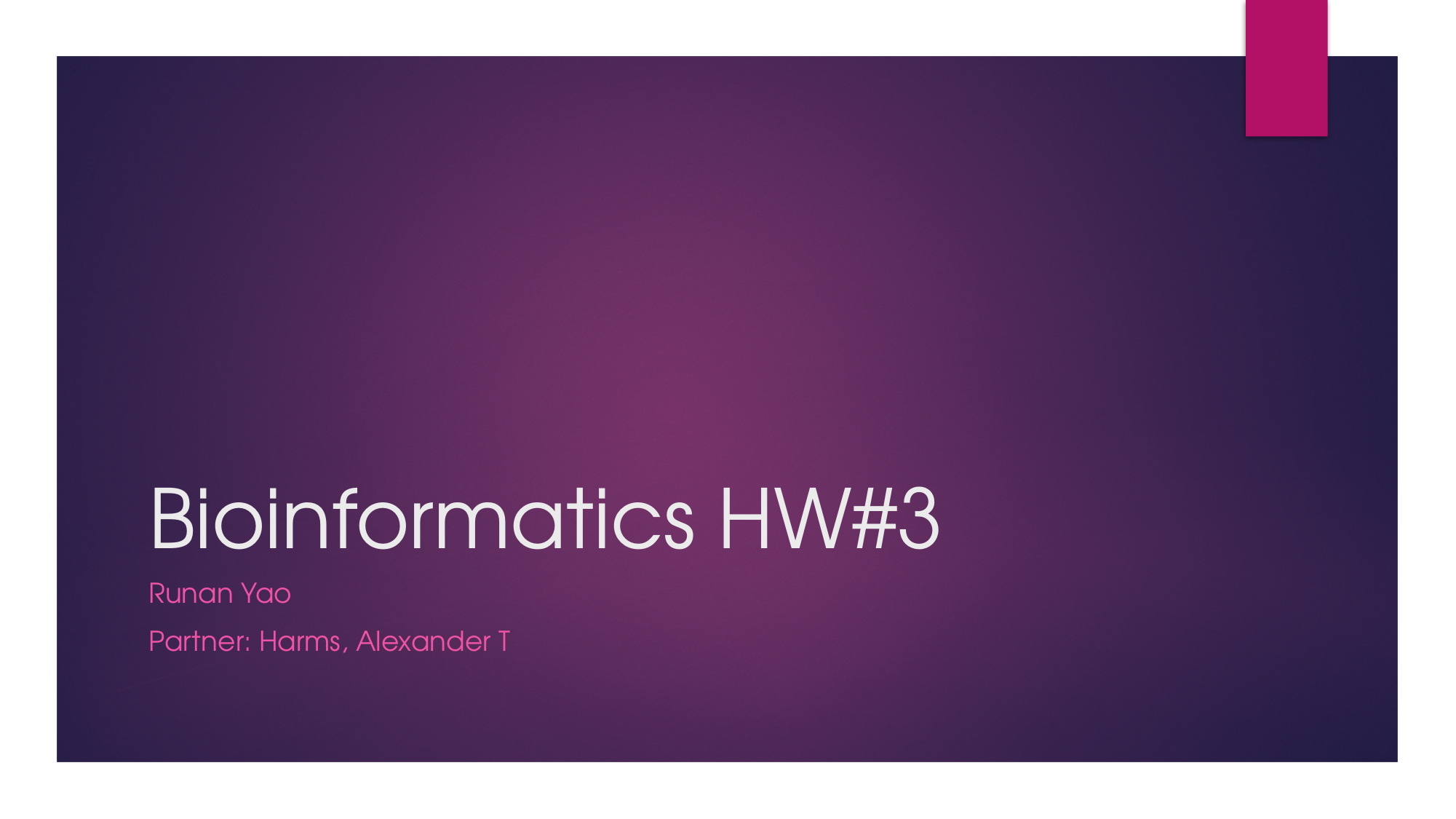

# Bioinformatics HW#3
Runan Yao
Partner: Harms, Alexander T